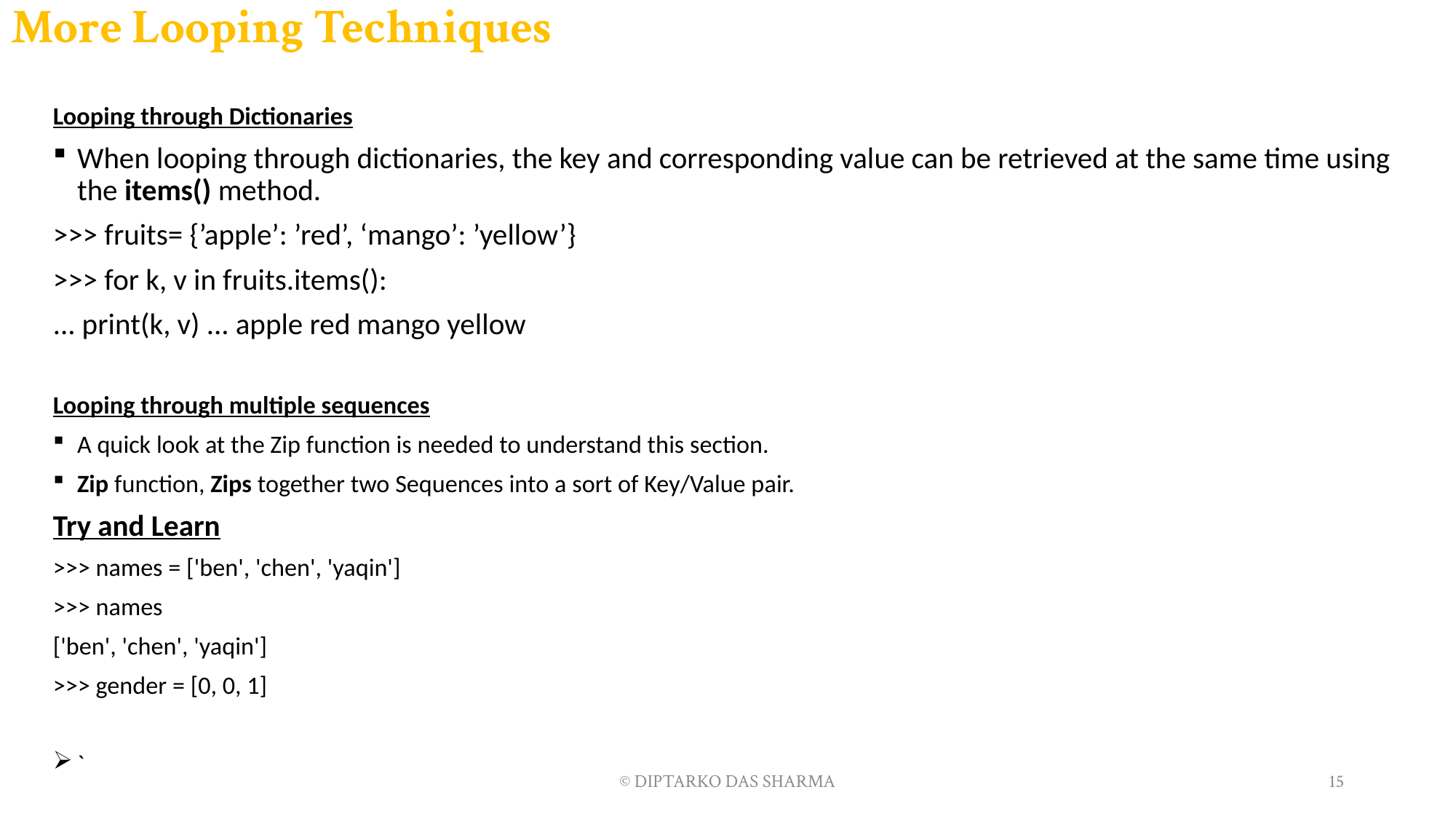

# More Looping Techniques
Looping through Dictionaries
When looping through dictionaries, the key and corresponding value can be retrieved at the same time using the items() method.
>>> fruits= {’apple’: ’red’, ‘mango’: ’yellow’}
>>> for k, v in fruits.items():
... print(k, v) ... apple red mango yellow

Looping through multiple sequences
A quick look at the Zip function is needed to understand this section.
Zip function, Zips together two Sequences into a sort of Key/Value pair.
Try and Learn
>>> names = ['ben', 'chen', 'yaqin']
>>> names
['ben', 'chen', 'yaqin']
>>> gender = [0, 0, 1]

`
© DIPTARKO DAS SHARMA
15